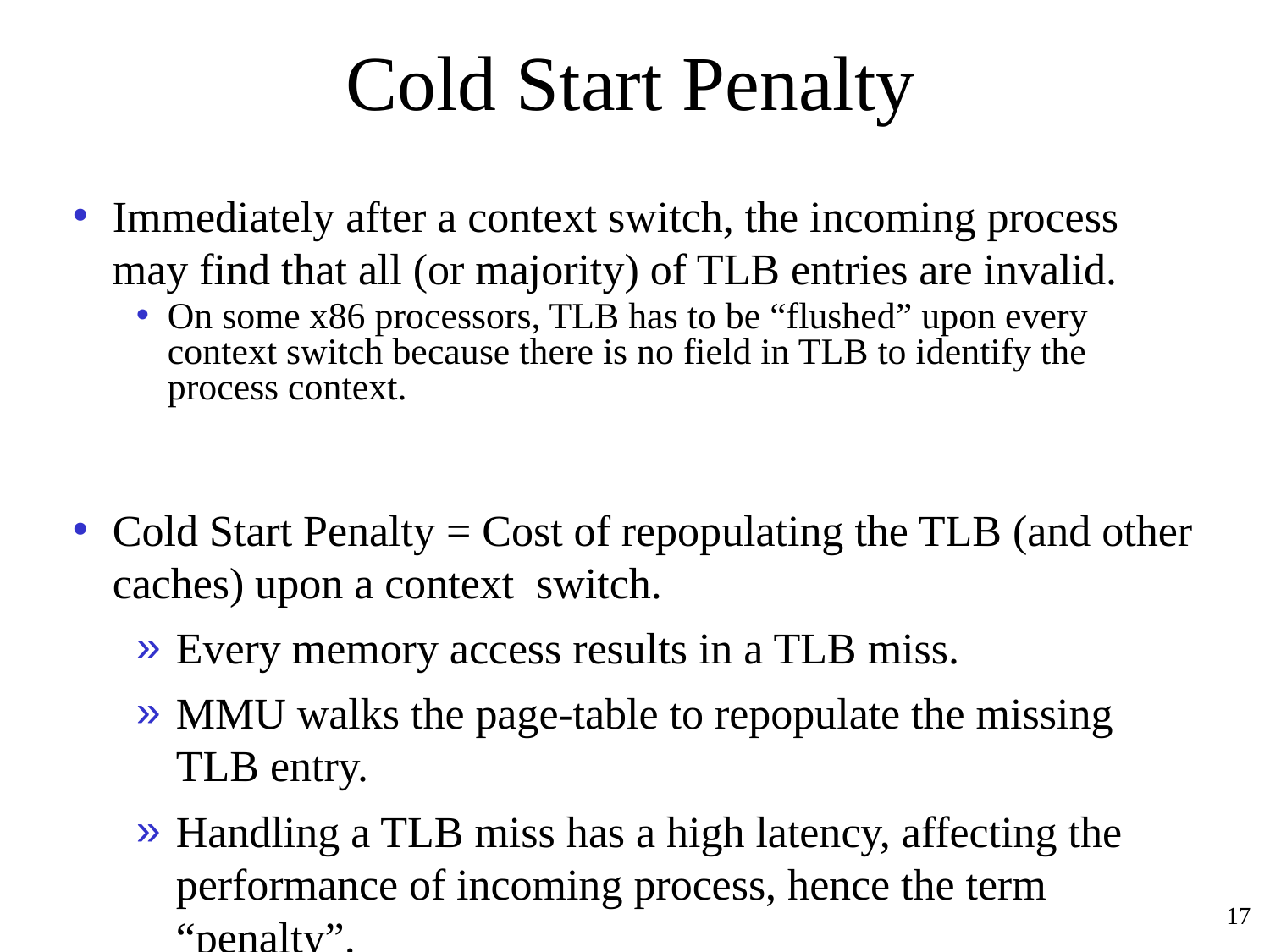

# Cold Start Penalty
Immediately after a context switch, the incoming process may find that all (or majority) of TLB entries are invalid.
On some x86 processors, TLB has to be “flushed” upon every context switch because there is no field in TLB to identify the process context.

Cold Start Penalty = Cost of repopulating the TLB (and other caches) upon a context  switch.
Every memory access results in a TLB miss.
MMU walks the page-table to repopulate the missing TLB entry.
Handling a TLB miss has a high latency, affecting the performance of incoming process, hence the term “penalty”.
17